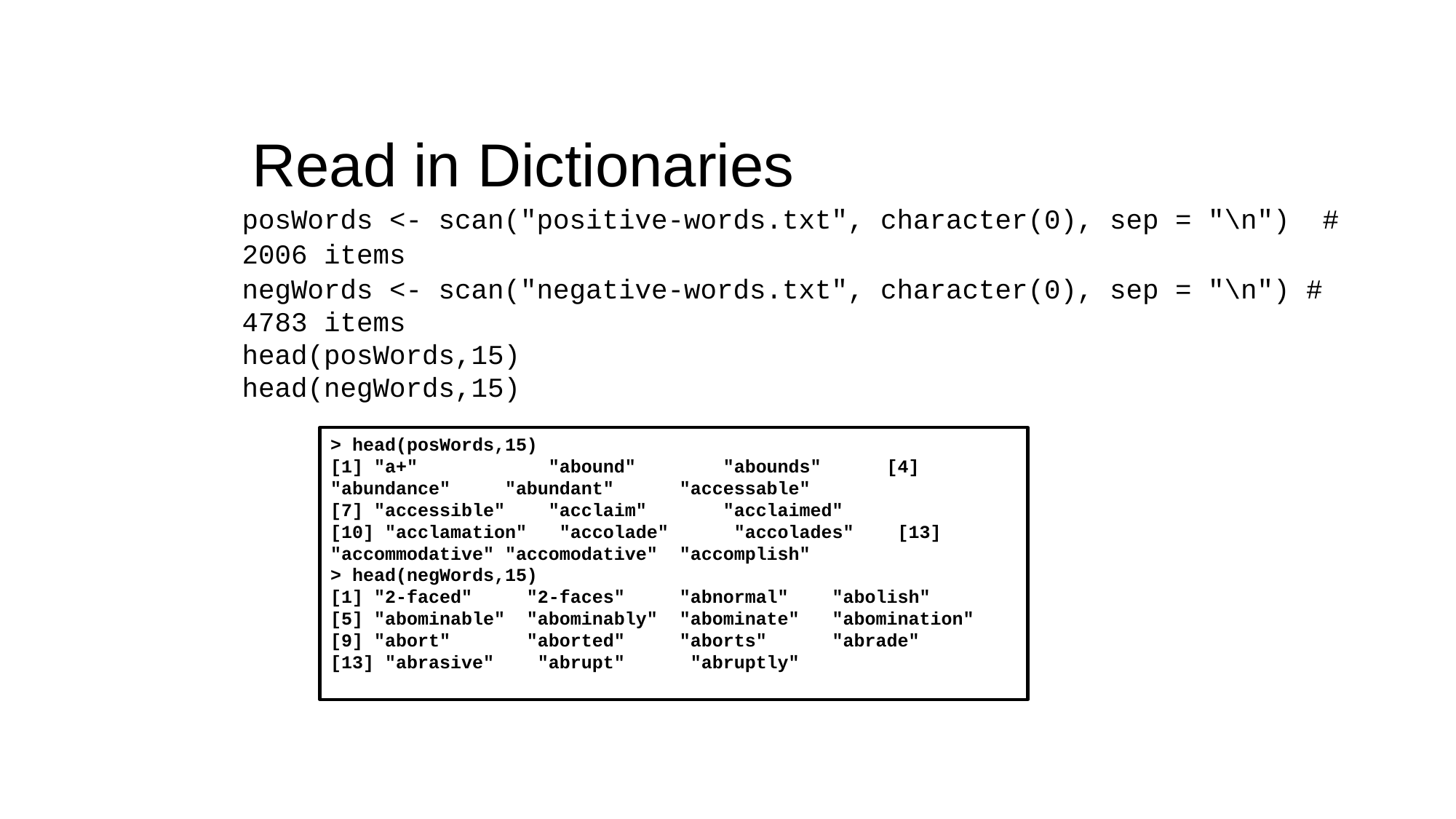

Read in Dictionaries
posWords <- scan("positive-words.txt", character(0), sep = "\n")  #
2006 items
negWords <- scan("negative-words.txt", character(0), sep = "\n") #
4783 items
head(posWords,15)
head(negWords,15)
> head(posWords,15)
[1] "a+"            "abound"        "abounds"      [4] "abundance"     "abundant"      "accessable"
[7] "accessible"    "acclaim"       "acclaimed"
[10] "acclamation"   "accolade"      "accolades"    [13] "accommodative" "accomodative"  "accomplish"
> head(negWords,15)
[1] "2-faced"     "2-faces"     "abnormal"    "abolish"
[5] "abominable"  "abominably"  "abominate"   "abomination"
[9] "abort"       "aborted"     "aborts"      "abrade"     [13] "abrasive"    "abrupt"      "abruptly"